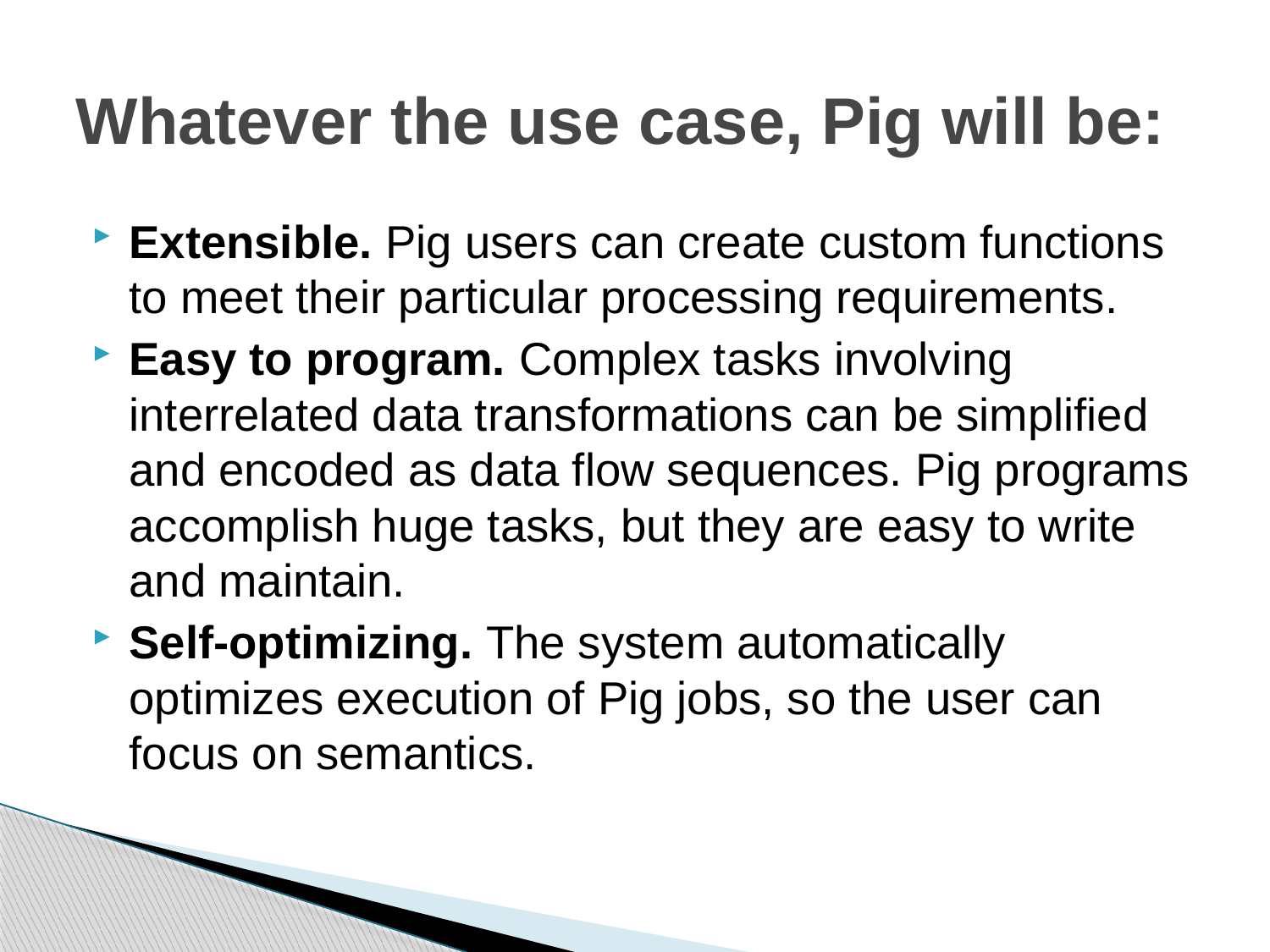

# Whatever the use case, Pig will be:
Extensible. Pig users can create custom functions to meet their particular processing requirements.
Easy to program. Complex tasks involving interrelated data transformations can be simplified and encoded as data flow sequences. Pig programs accomplish huge tasks, but they are easy to write and maintain.
Self-optimizing. The system automatically optimizes execution of Pig jobs, so the user can focus on semantics.